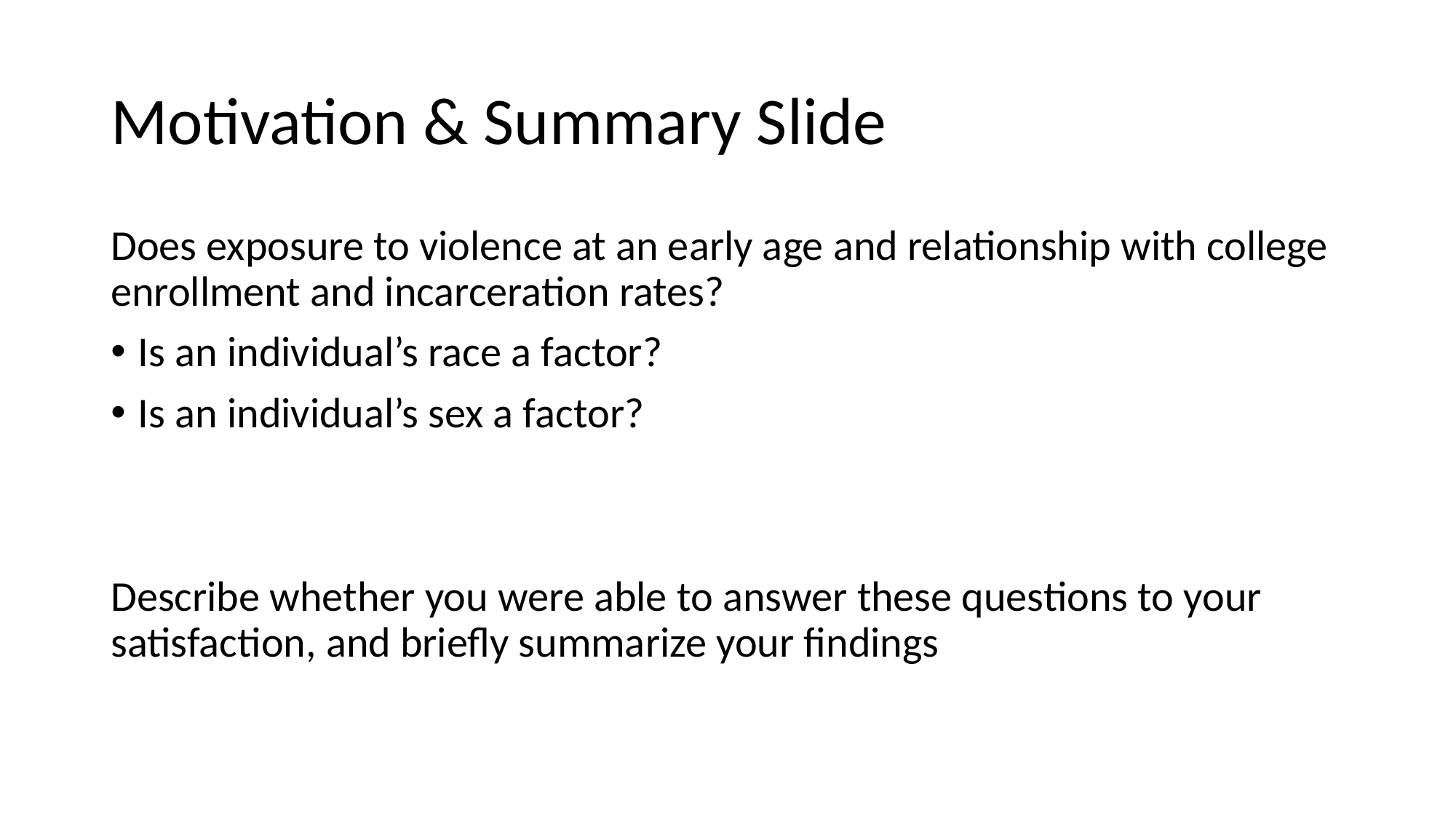

# Motivation & Summary Slide
Does exposure to violence at an early age and relationship with college enrollment and incarceration rates?
Is an individual’s race a factor?
Is an individual’s sex a factor?

Describe whether you were able to answer these questions to your satisfaction, and briefly summarize your findings